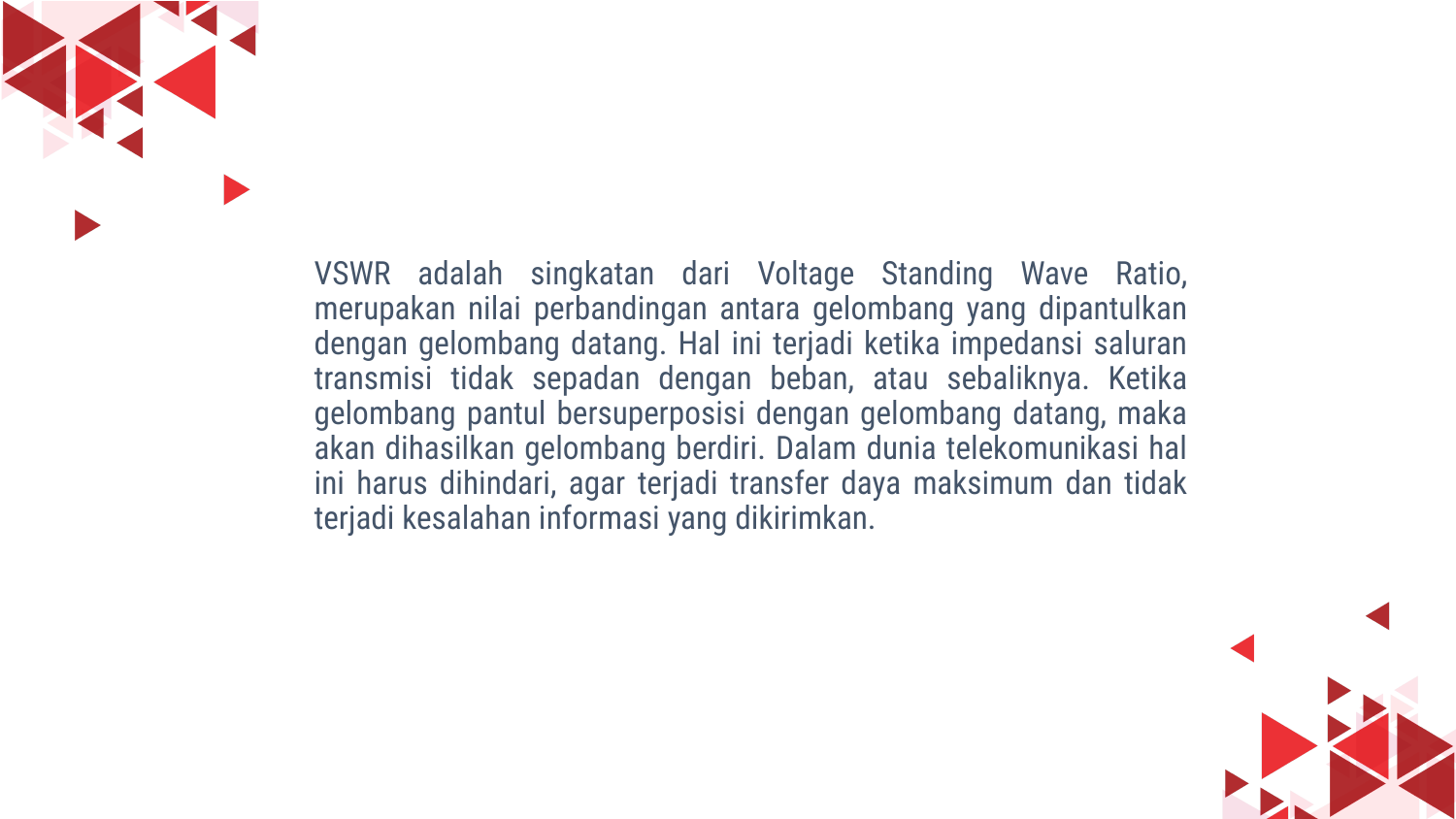

VSWR adalah singkatan dari Voltage Standing Wave Ratio, merupakan nilai perbandingan antara gelombang yang dipantulkan dengan gelombang datang. Hal ini terjadi ketika impedansi saluran transmisi tidak sepadan dengan beban, atau sebaliknya. Ketika gelombang pantul bersuperposisi dengan gelombang datang, maka akan dihasilkan gelombang berdiri. Dalam dunia telekomunikasi hal ini harus dihindari, agar terjadi transfer daya maksimum dan tidak terjadi kesalahan informasi yang dikirimkan.